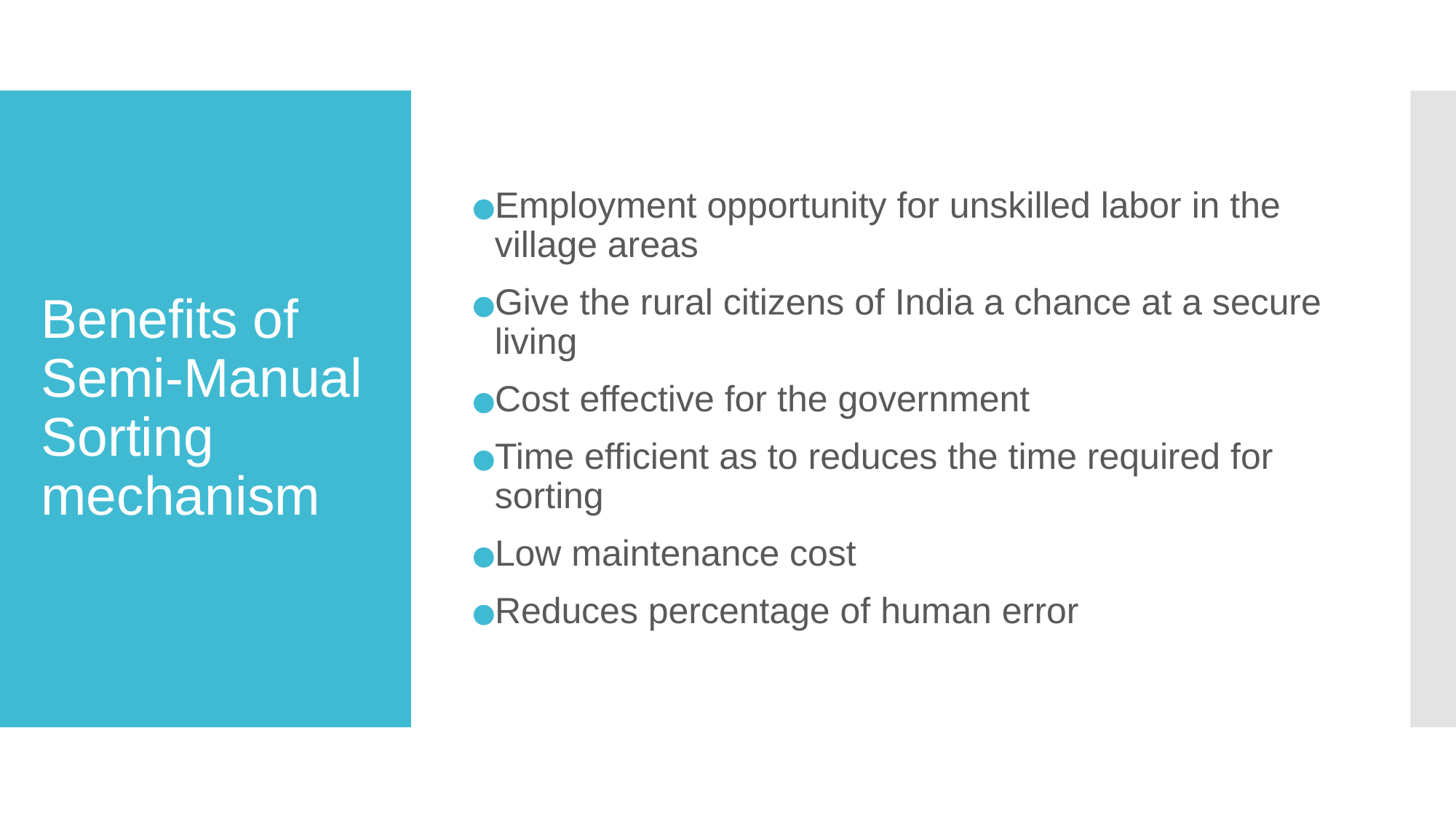

Employment opportunity for unskilled labor in the village areas
Give the rural citizens of India a chance at a secure living
Cost effective for the government
Time efficient as to reduces the time required for sorting
Low maintenance cost
Reduces percentage of human error
# Benefits of Semi-Manual Sorting mechanism